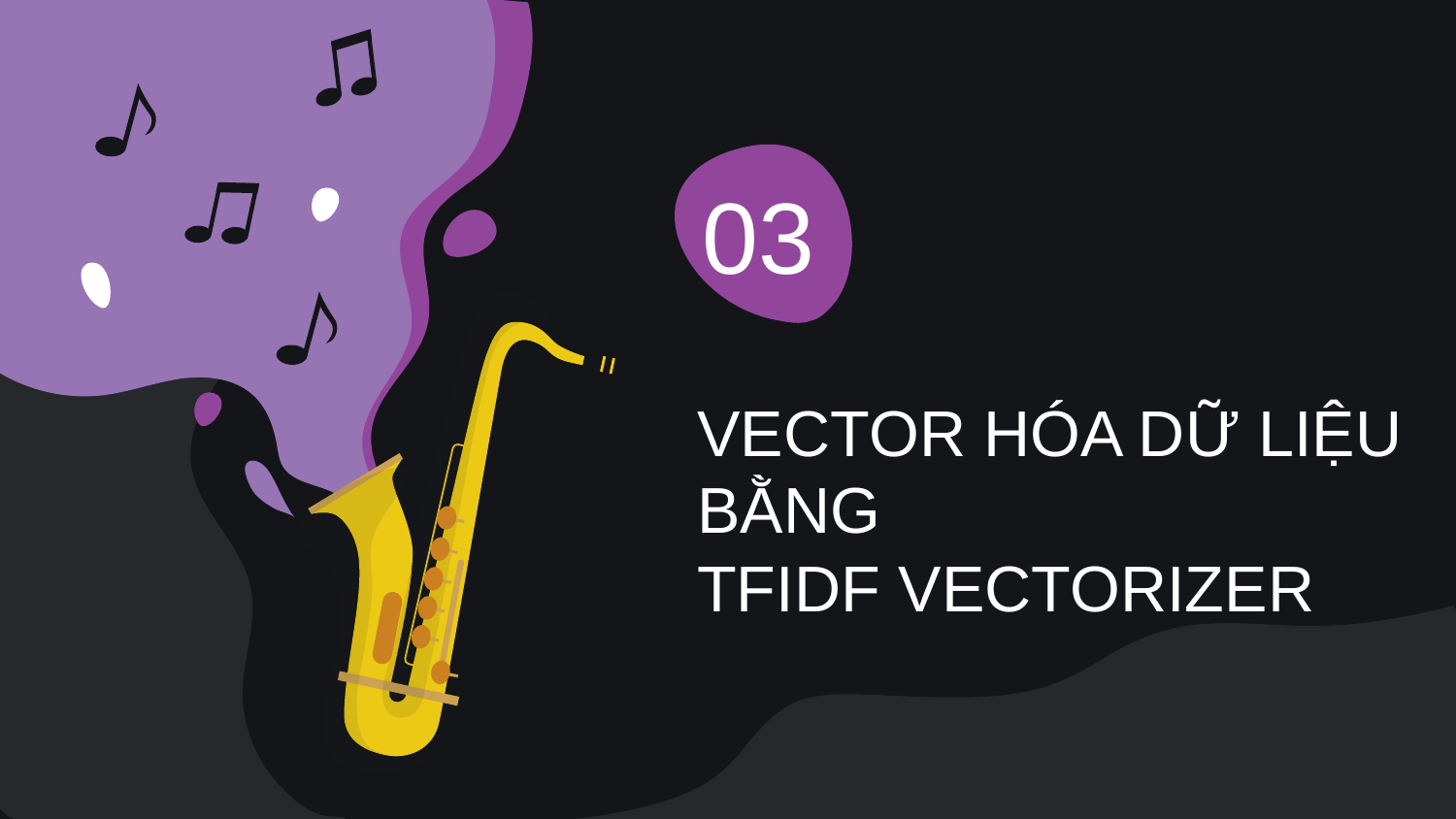

03

# VECTOR HÓA DỮ LIỆU BẰNG TFIDF VECTORIZER